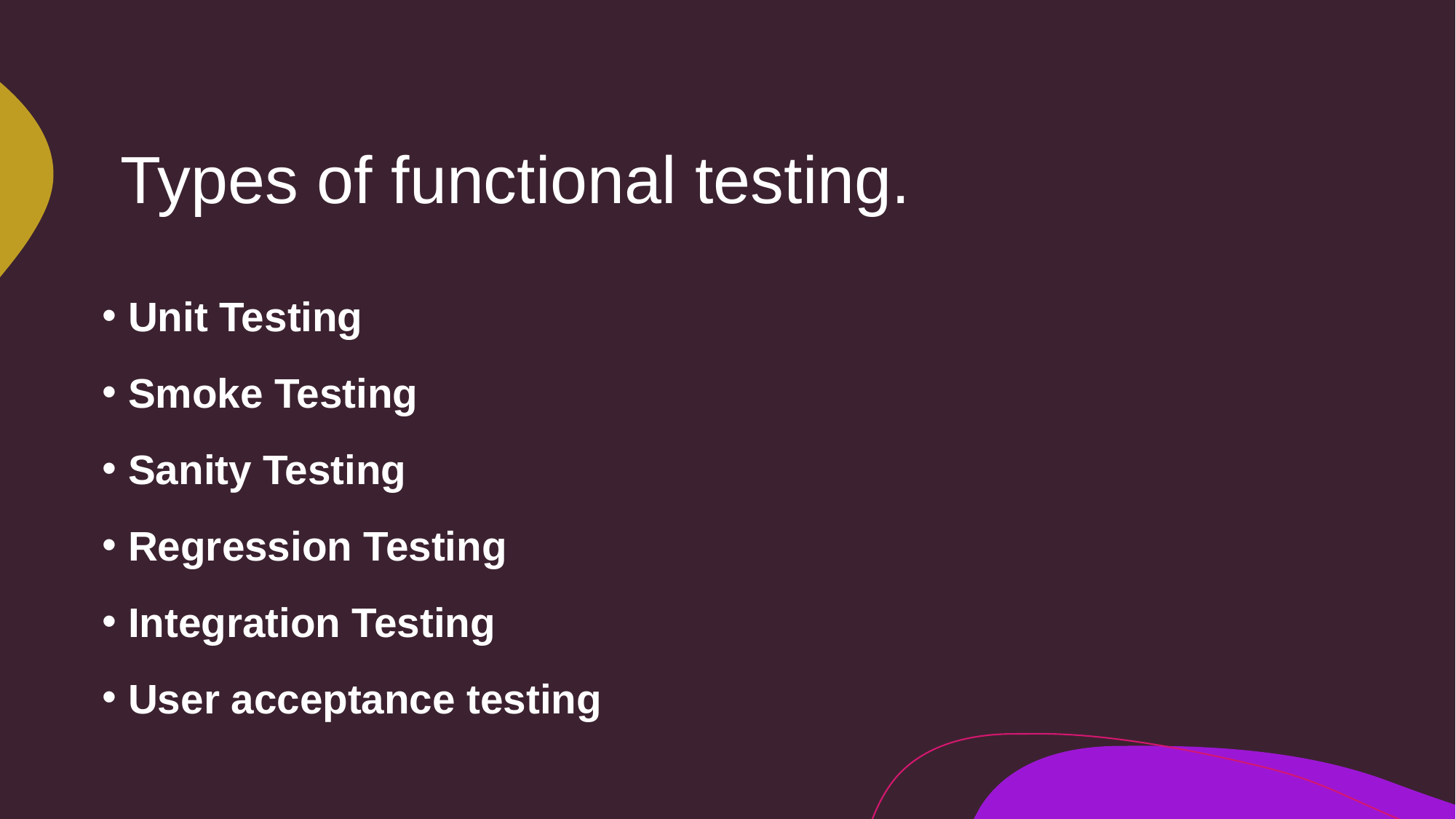

# Types of functional testing.
Unit Testing
Smoke Testing
Sanity Testing
Regression Testing
Integration Testing
User acceptance testing